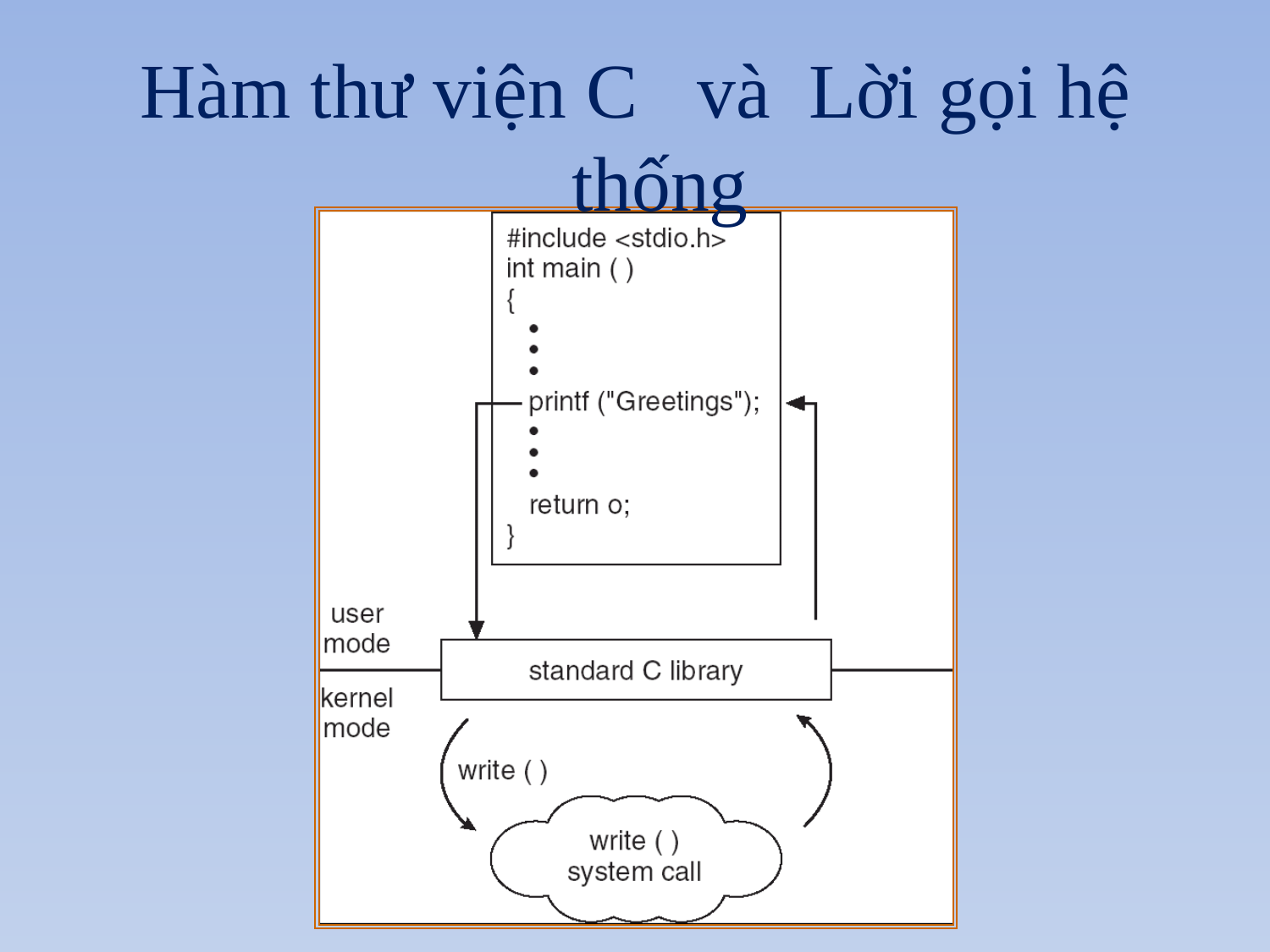

# Hàm thư viện C	và  Lời gọi hệ thống